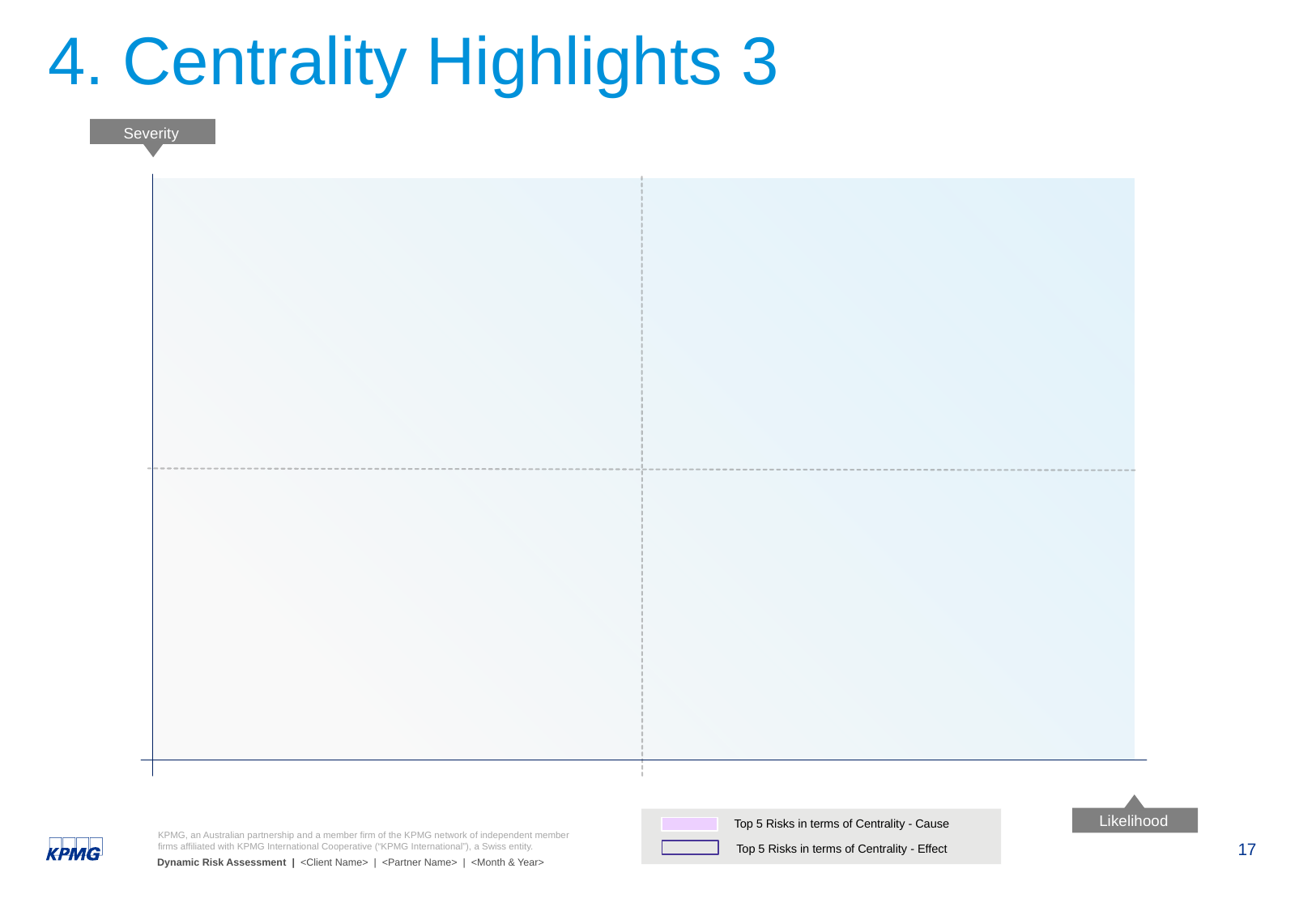

# 4. Centrality Highlights 3

Severity

Likelihood

Top 5 Risks in terms of Centrality - Cause

Top 5 Risks in terms of Centrality - Effect